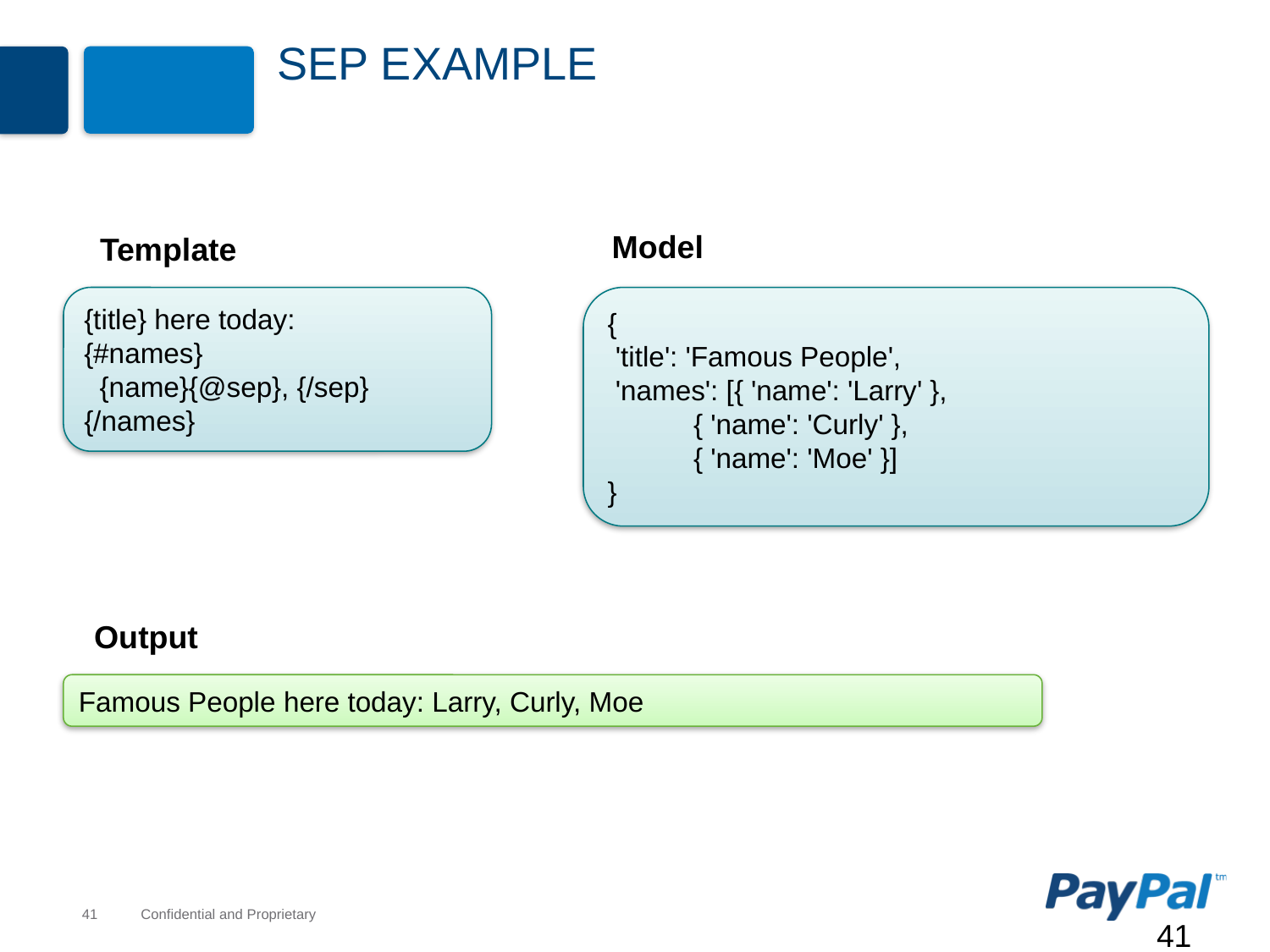

# sep Example
Model
Template
{title} here today:
{#names}
  {name}{@sep}, {/sep}
{/names}
{
 'title': 'Famous People',
 'names': [{ 'name': 'Larry' },
           { 'name': 'Curly' },
           { 'name': 'Moe' }]
}
Output
Famous People here today: Larry, Curly, Moe
41